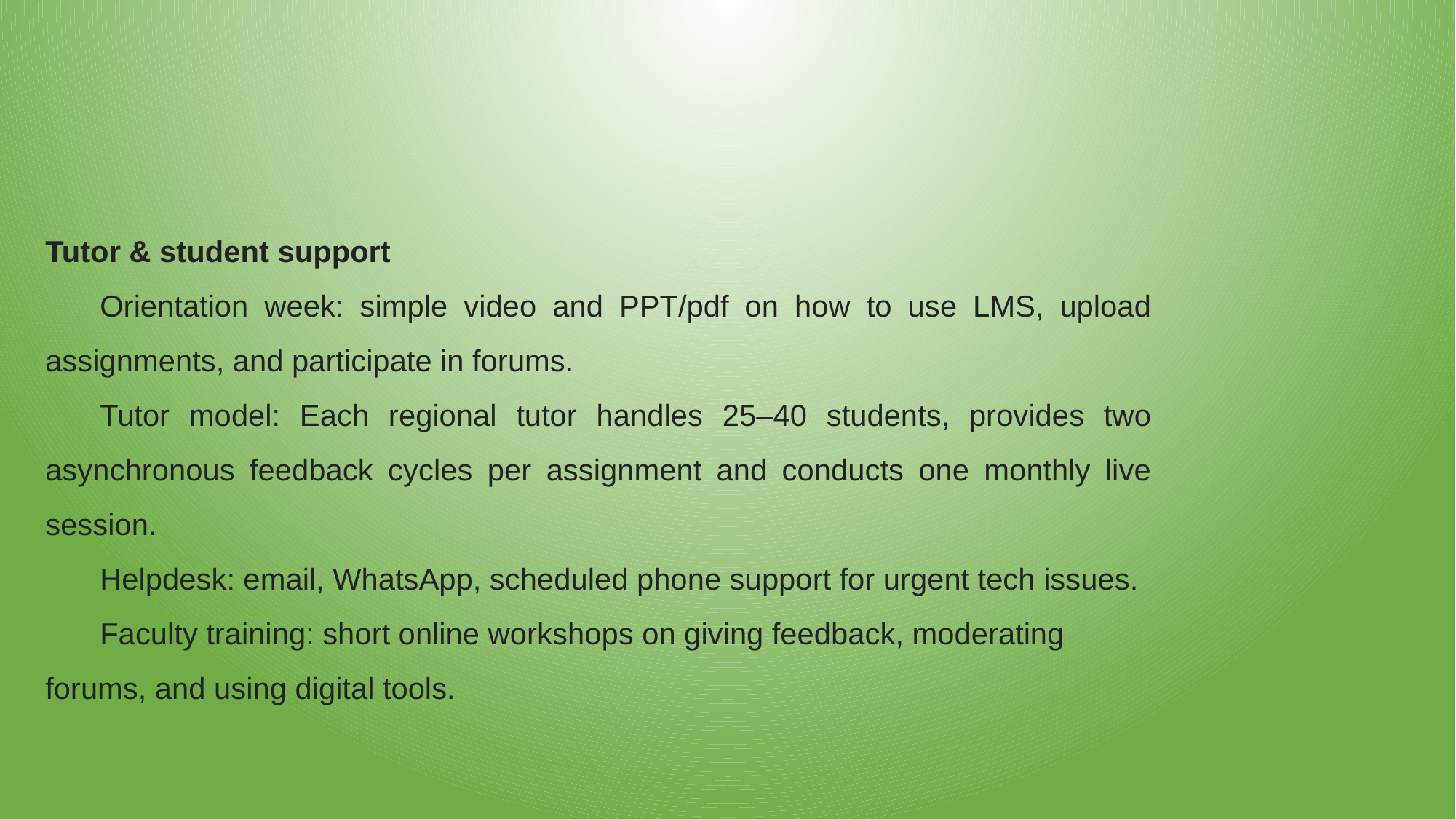

Tutor & student support
Orientation week: simple video and PPT/pdf on how to use LMS, upload assignments, and participate in forums.
Tutor model: Each regional tutor handles 25–40 students, provides two asynchronous feedback cycles per assignment and conducts one monthly live session.
Helpdesk: email, WhatsApp, scheduled phone support for urgent tech issues.
Faculty training: short online workshops on giving feedback, moderating forums, and using digital tools.